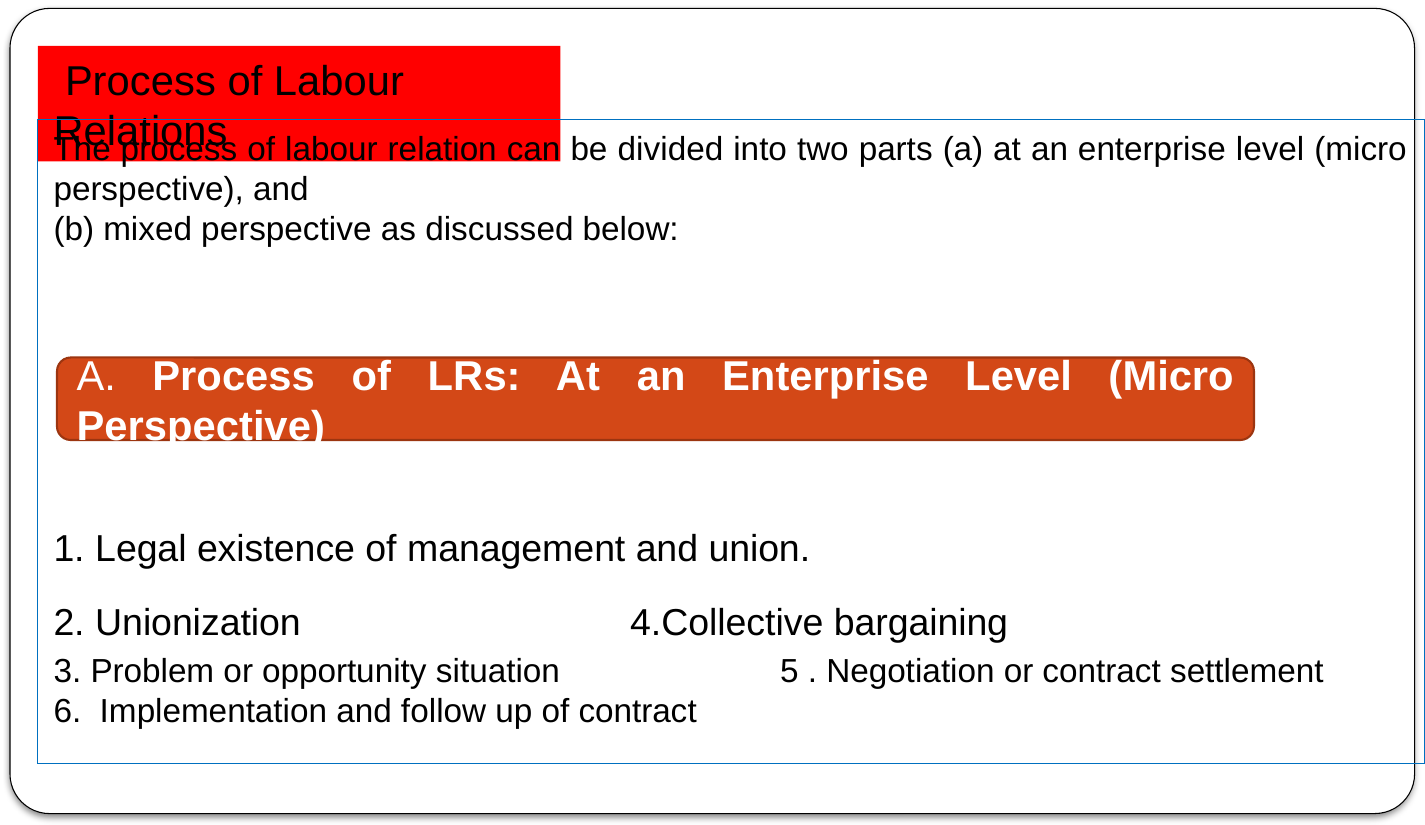

Process of Labour Relations
The process of labour relation can be divided into two parts (a) at an enterprise level (micro perspective), and
(b) mixed perspective as discussed below:

1. Legal existence of management and union.
2. Unionization 			4.Collective bargaining
3. Problem or opportunity situation 		5 . Negotiation or contract settlement
6.  Implementation and follow up of contract

A. Process of LRs: At an Enterprise Level (Micro Perspective)